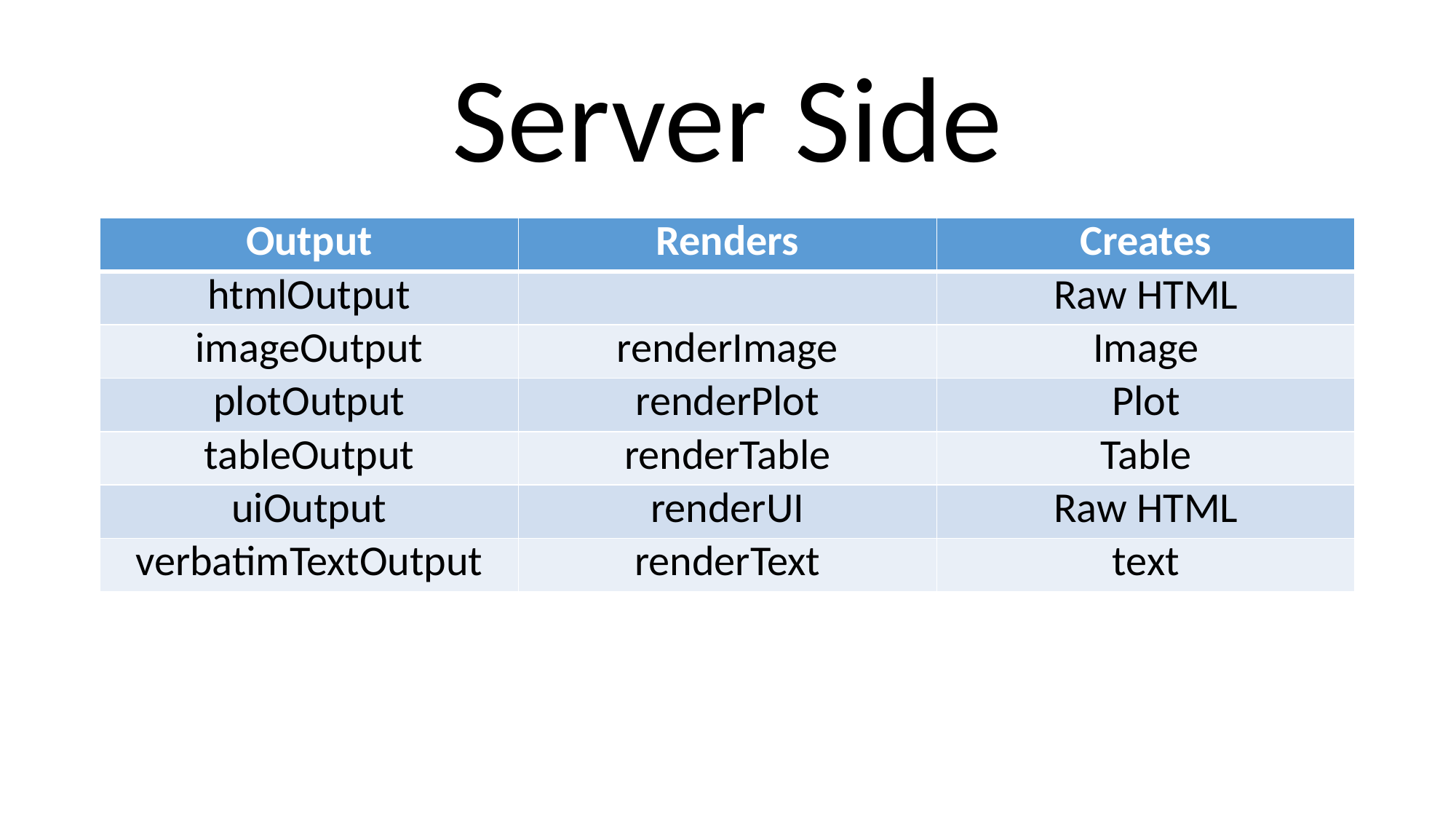

# Server Side
| Output | Renders | Creates |
| --- | --- | --- |
| htmlOutput |  | Raw HTML |
| imageOutput | renderImage | Image |
| plotOutput | renderPlot | Plot |
| tableOutput | renderTable | Table |
| uiOutput | renderUI | Raw HTML |
| verbatimTextOutput | renderText | text |